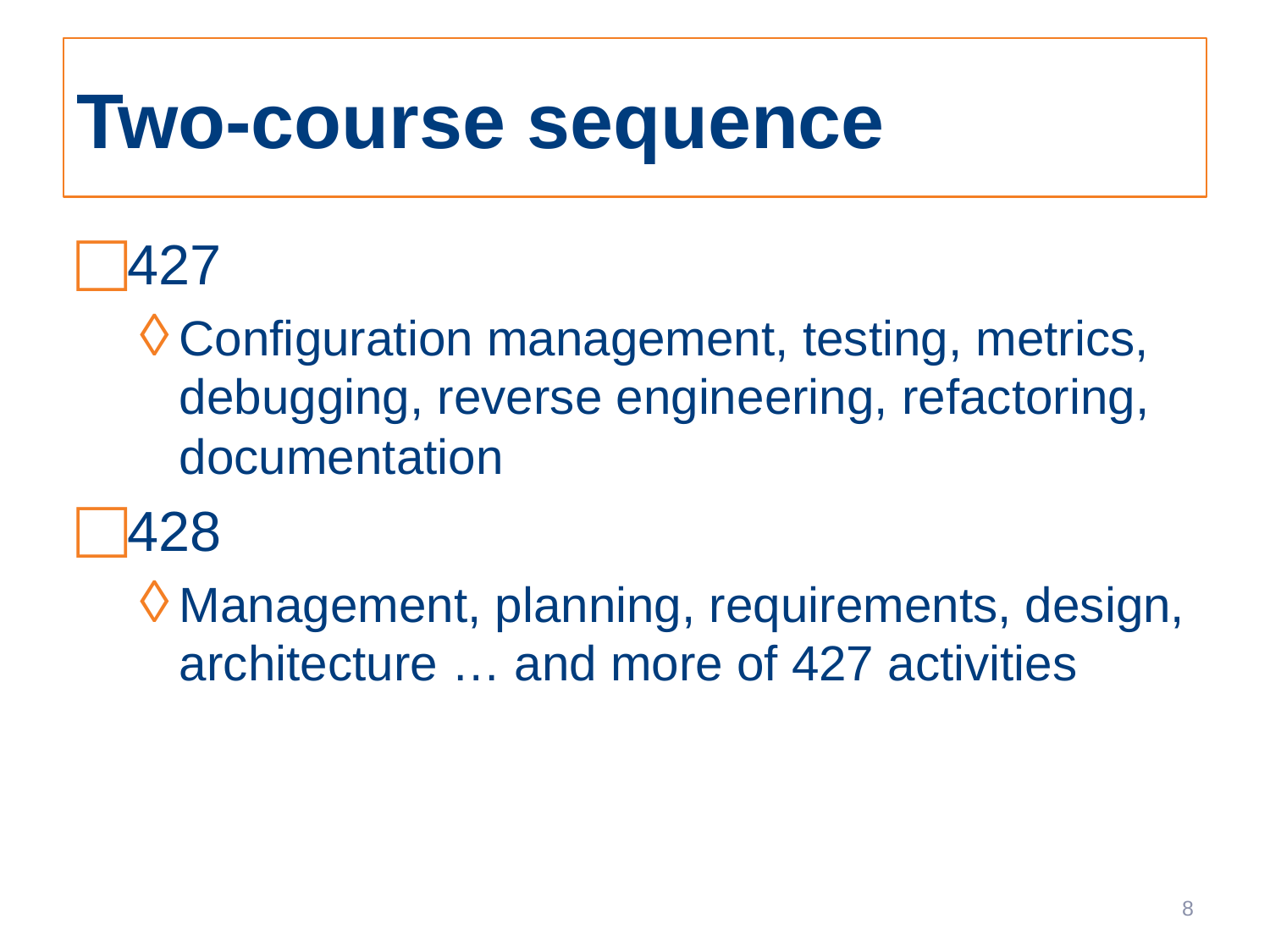

# Two-course sequence
427
Configuration management, testing, metrics, debugging, reverse engineering, refactoring, documentation
428
Management, planning, requirements, design, architecture … and more of 427 activities
8